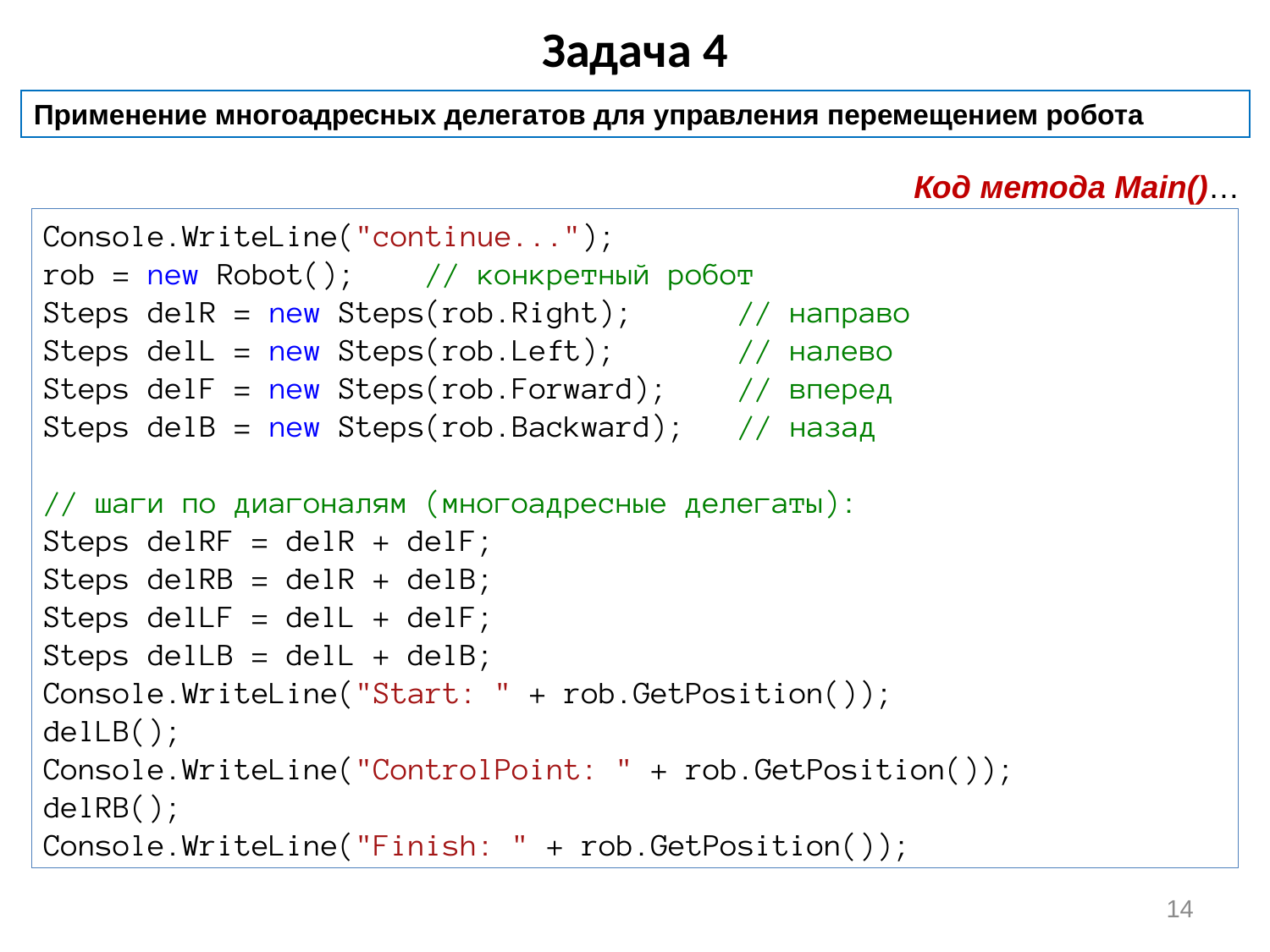

Задача 4
Применение многоадресных делегатов для управления перемещением робота
Код метода Main()…
Console.WriteLine("continue...");
rob = new Robot();    // конкретный робот
Steps delR = new Steps(rob.Right);      // направо
Steps delL = new Steps(rob.Left);       // налево
Steps delF = new Steps(rob.Forward);    // вперед
Steps delB = new Steps(rob.Backward);   // назад

// шаги по диагоналям (многоадресные делегаты):
Steps delRF = delR + delF;
Steps delRB = delR + delB;
Steps delLF = delL + delF;
Steps delLB = delL + delB;
Console.WriteLine("Start: " + rob.GetPosition());
delLB();
Console.WriteLine("ControlPoint: " + rob.GetPosition());
delRB();
Console.WriteLine("Finish: " + rob.GetPosition());
14